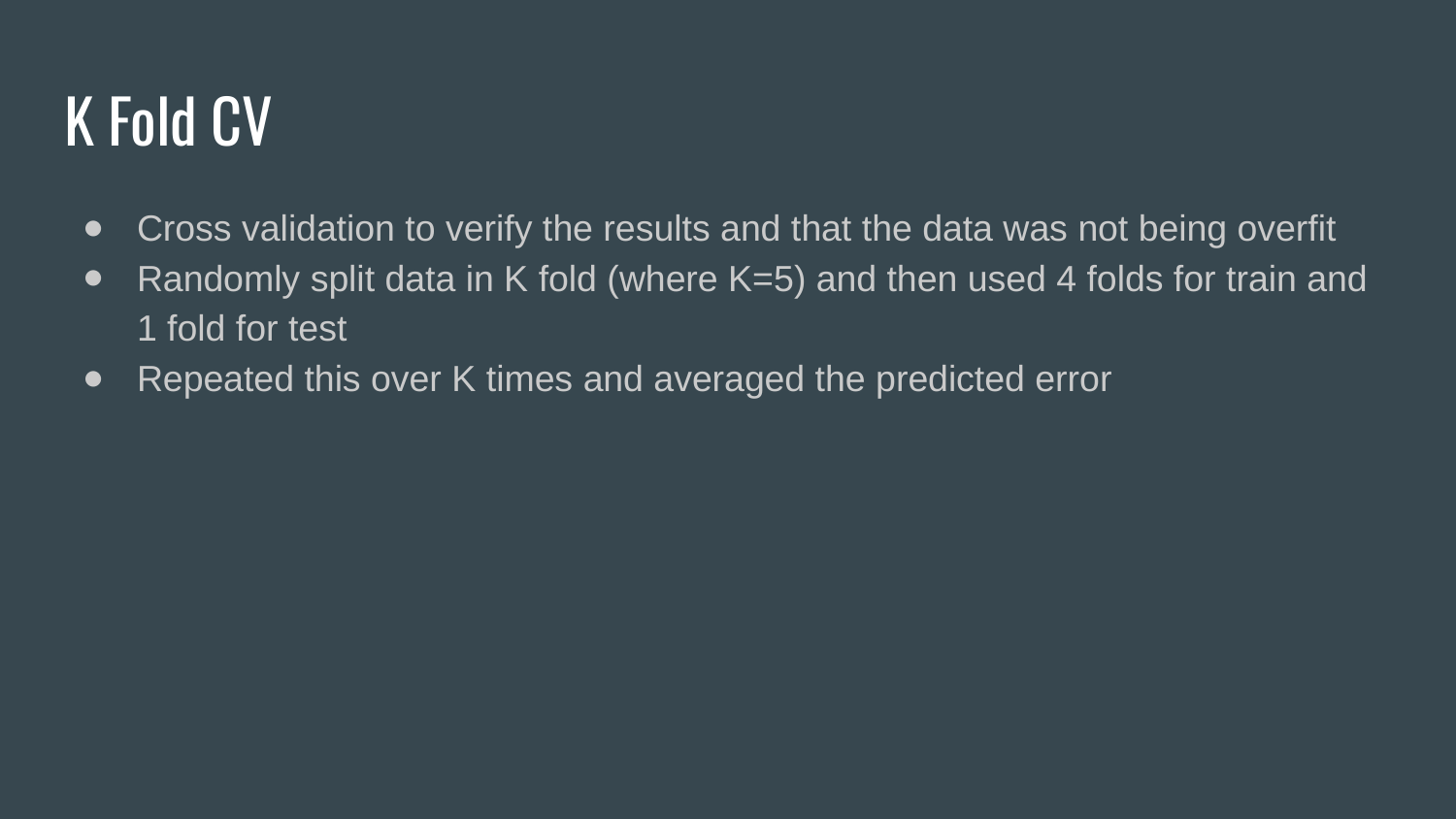

# K Fold CV
Cross validation to verify the results and that the data was not being overfit
Randomly split data in K fold (where K=5) and then used 4 folds for train and 1 fold for test
Repeated this over K times and averaged the predicted error